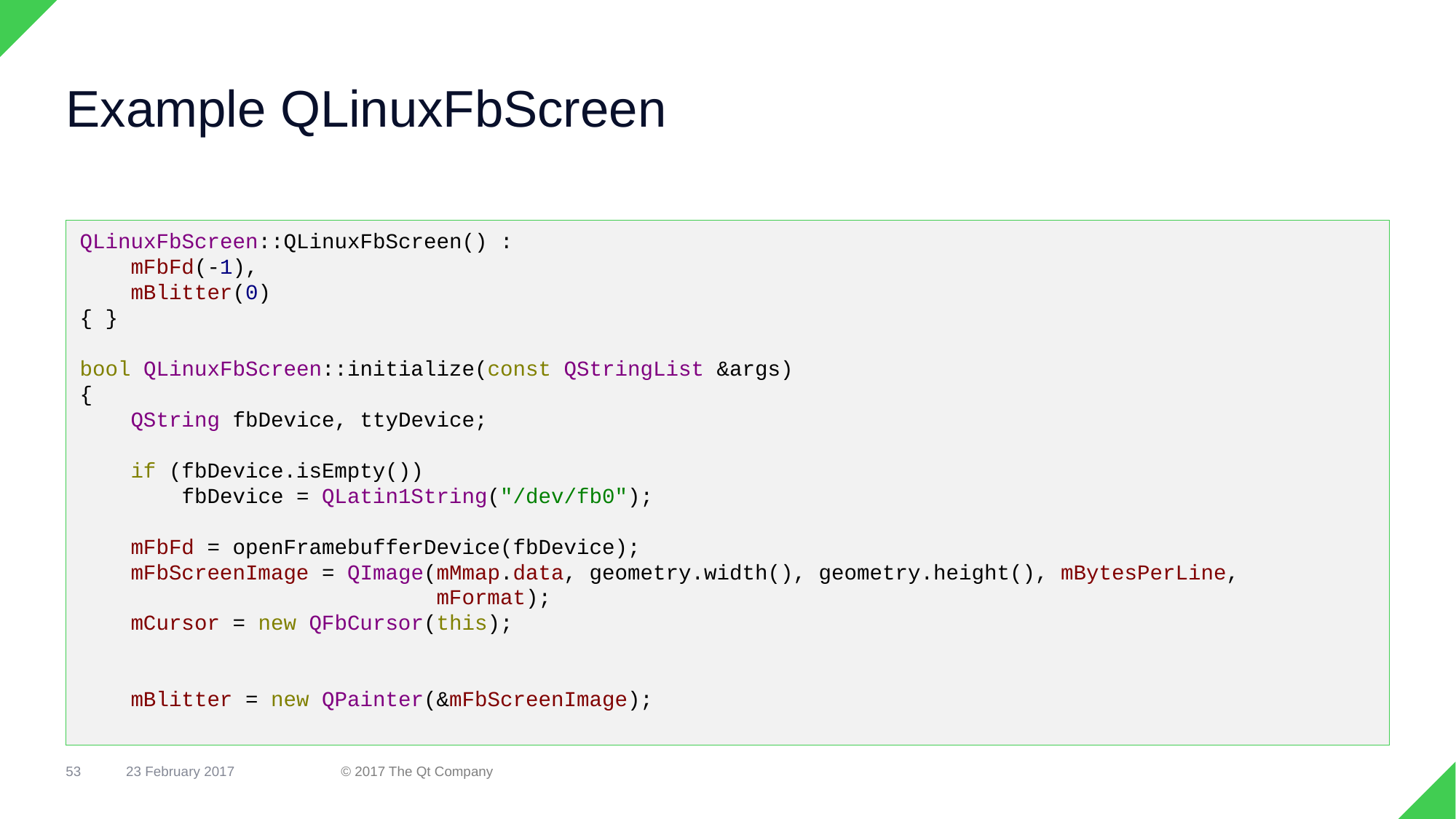

# Example QLinuxFbScreen
QLinuxFbScreen::QLinuxFbScreen() :
    mFbFd(-1),
    mBlitter(0)
{ }

bool QLinuxFbScreen::initialize(const QStringList &args)
{
    QString fbDevice, ttyDevice;
    if (fbDevice.isEmpty())
        fbDevice = QLatin1String("/dev/fb0");
    mFbFd = openFramebufferDevice(fbDevice);
    mFbScreenImage = QImage(mMmap.data, geometry.width(), geometry.height(), mBytesPerLine,
                            mFormat);
    mCursor = new QFbCursor(this);

    mBlitter = new QPainter(&mFbScreenImage);
23 February 2017
53
© 2017 The Qt Company